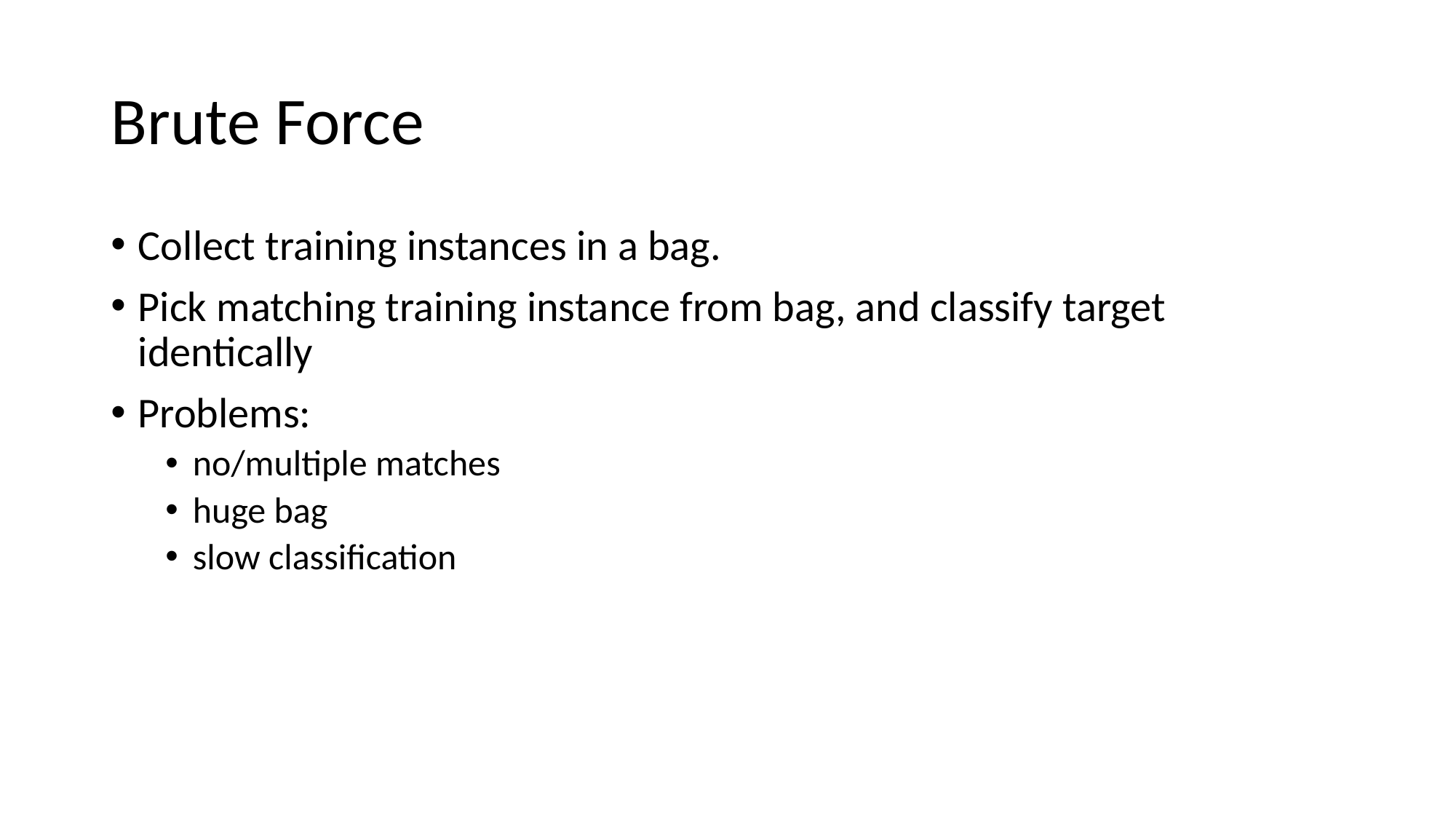

# Brute Force
Collect training instances in a bag.
Pick matching training instance from bag, and classify target identically
Problems:
no/multiple matches
huge bag
slow classification